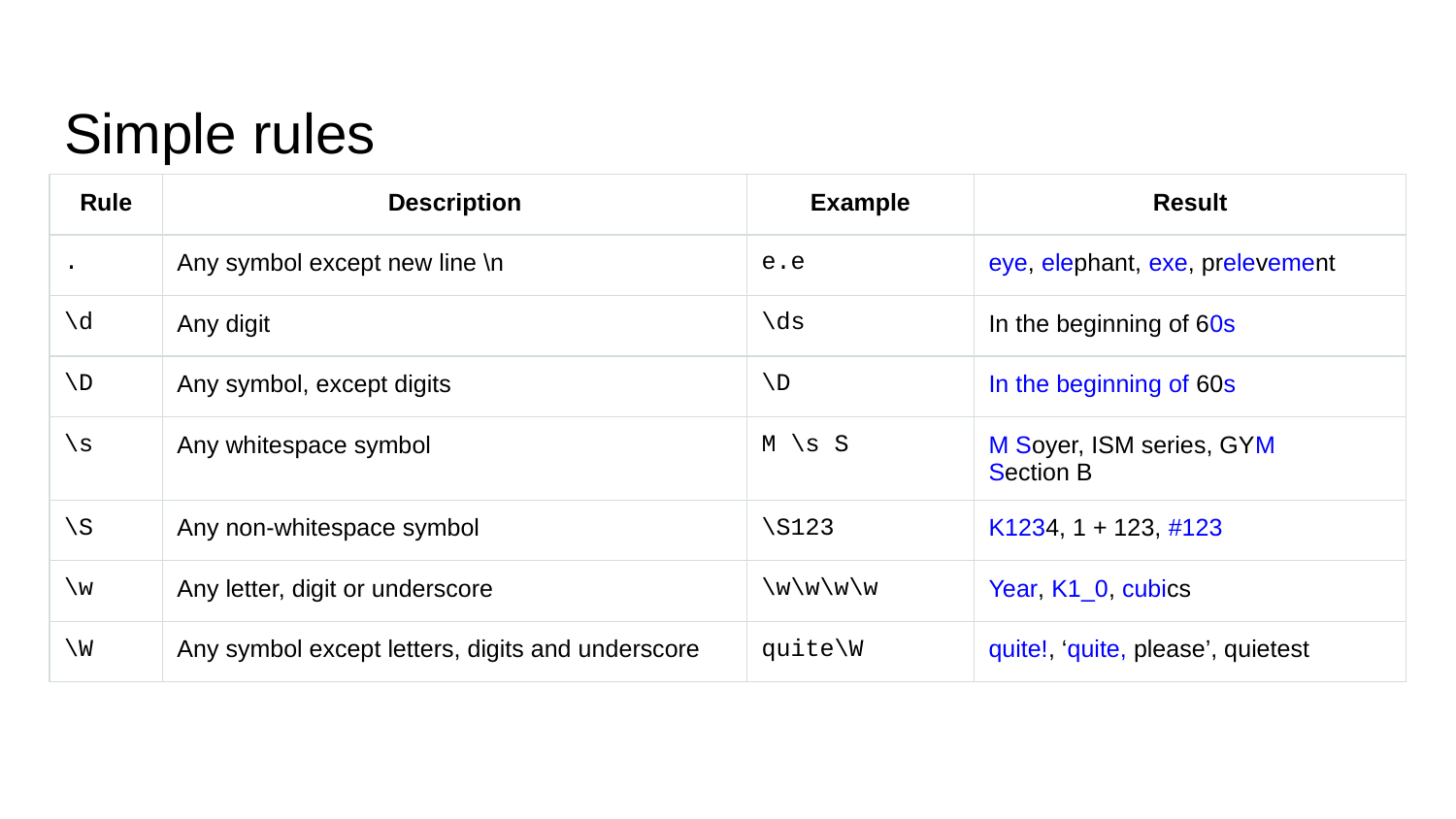

# Simple rules
| Rule | Description | Example | Result |
| --- | --- | --- | --- |
| . | Any symbol except new line \n | e.e | eye, elephant, exe, prelevement |
| \d | Any digit | \ds | In the beginning of 60s |
| \D | Any symbol, except digits | \D | In the beginning of 60s |
| \s | Any whitespace symbol | M \s S | M Soyer, ISM series, GYM Section B |
| \S | Any non-whitespace symbol | \S123 | K1234, 1 + 123, #123 |
| \w | Any letter, digit or underscore | \w\w\w\w | Year, K1\_0, cubics |
| \W | Any symbol except letters, digits and underscore | quite\W | quite!, ‘quite, please’, quietest |